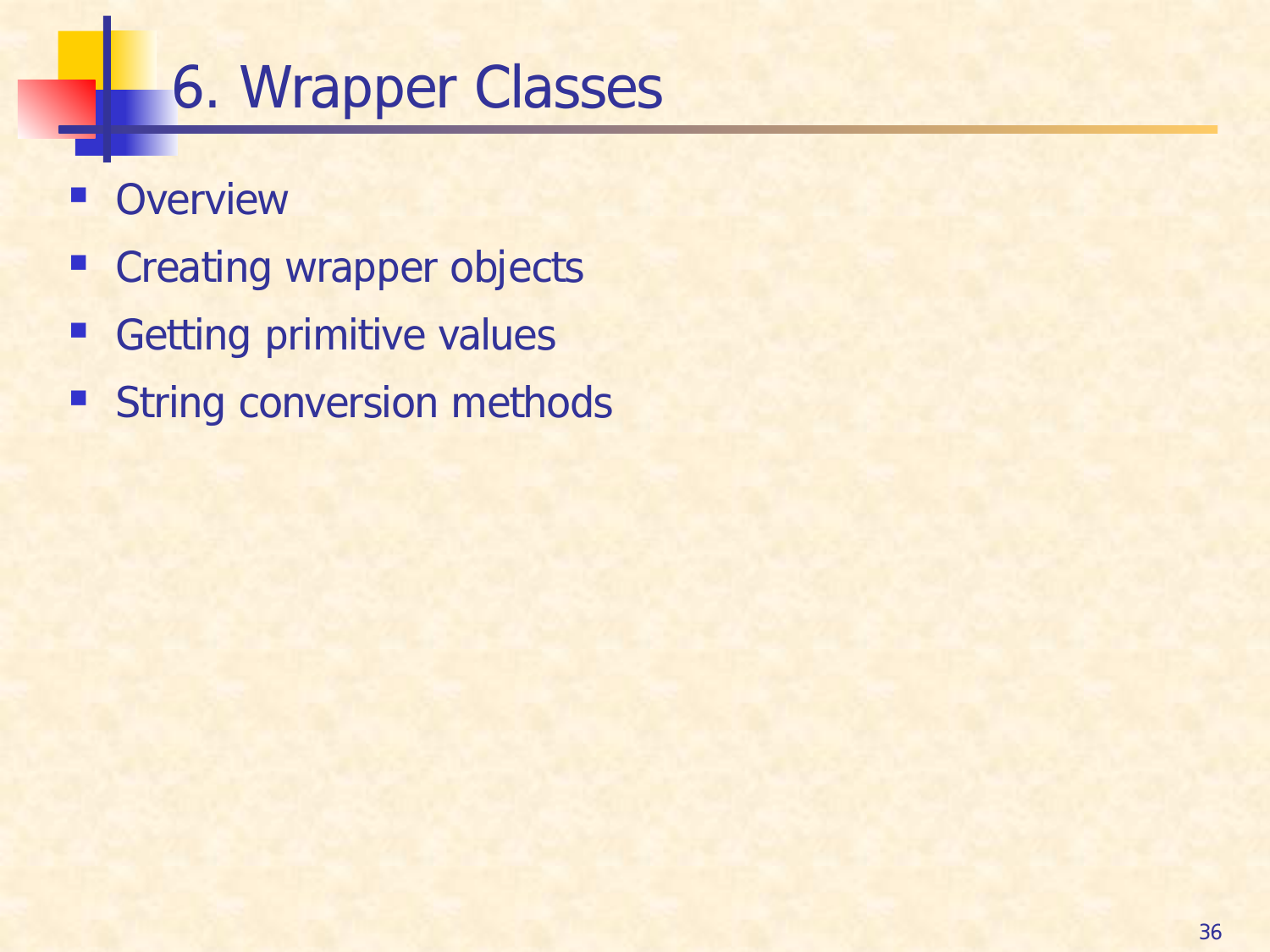

# 6. Wrapper Classes
Overview
Creating wrapper objects
Getting primitive values
String conversion methods
36